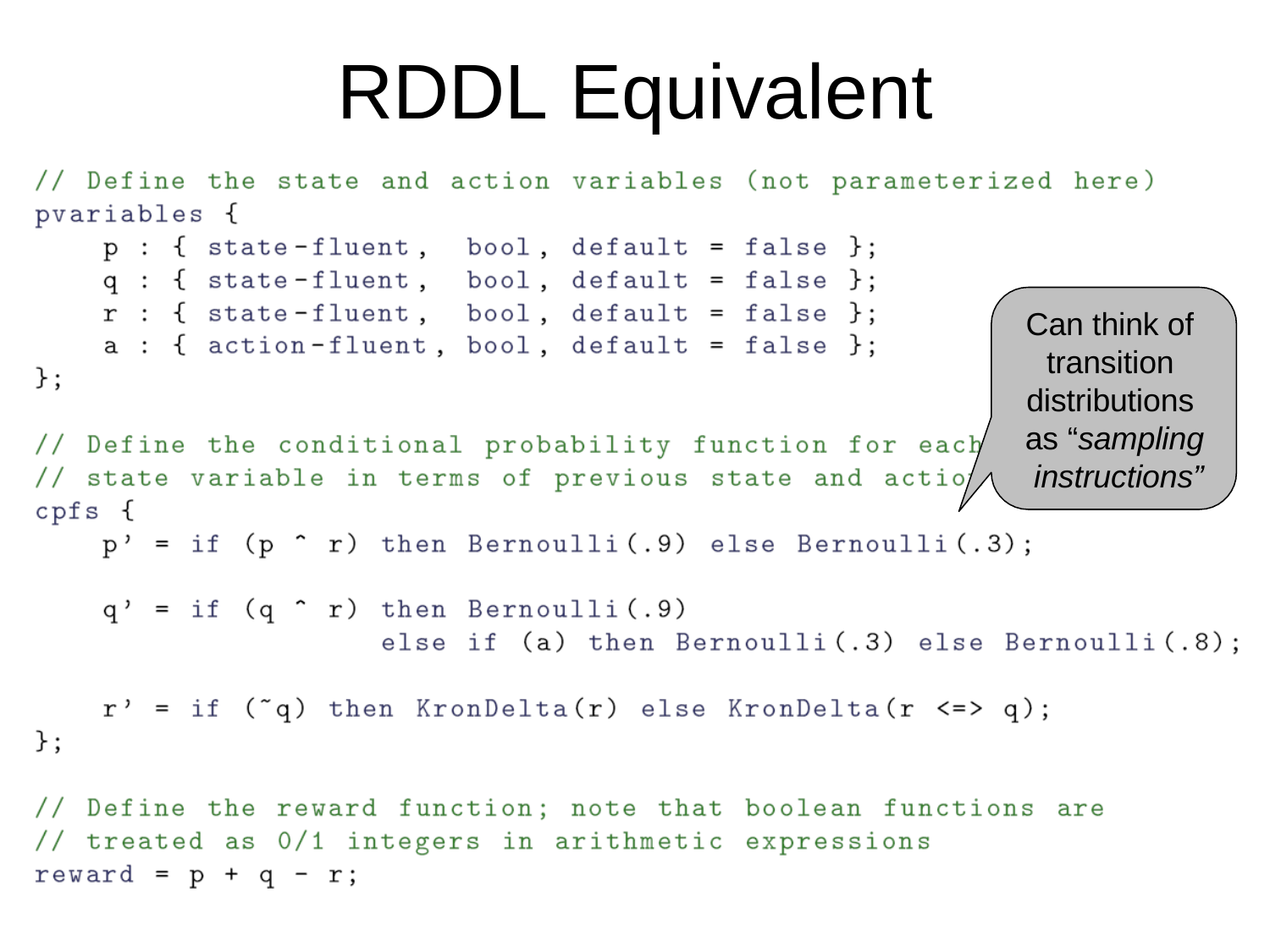

# RDDL Equivalent

Can think of  transition  distributions  as “sampling  instructions”